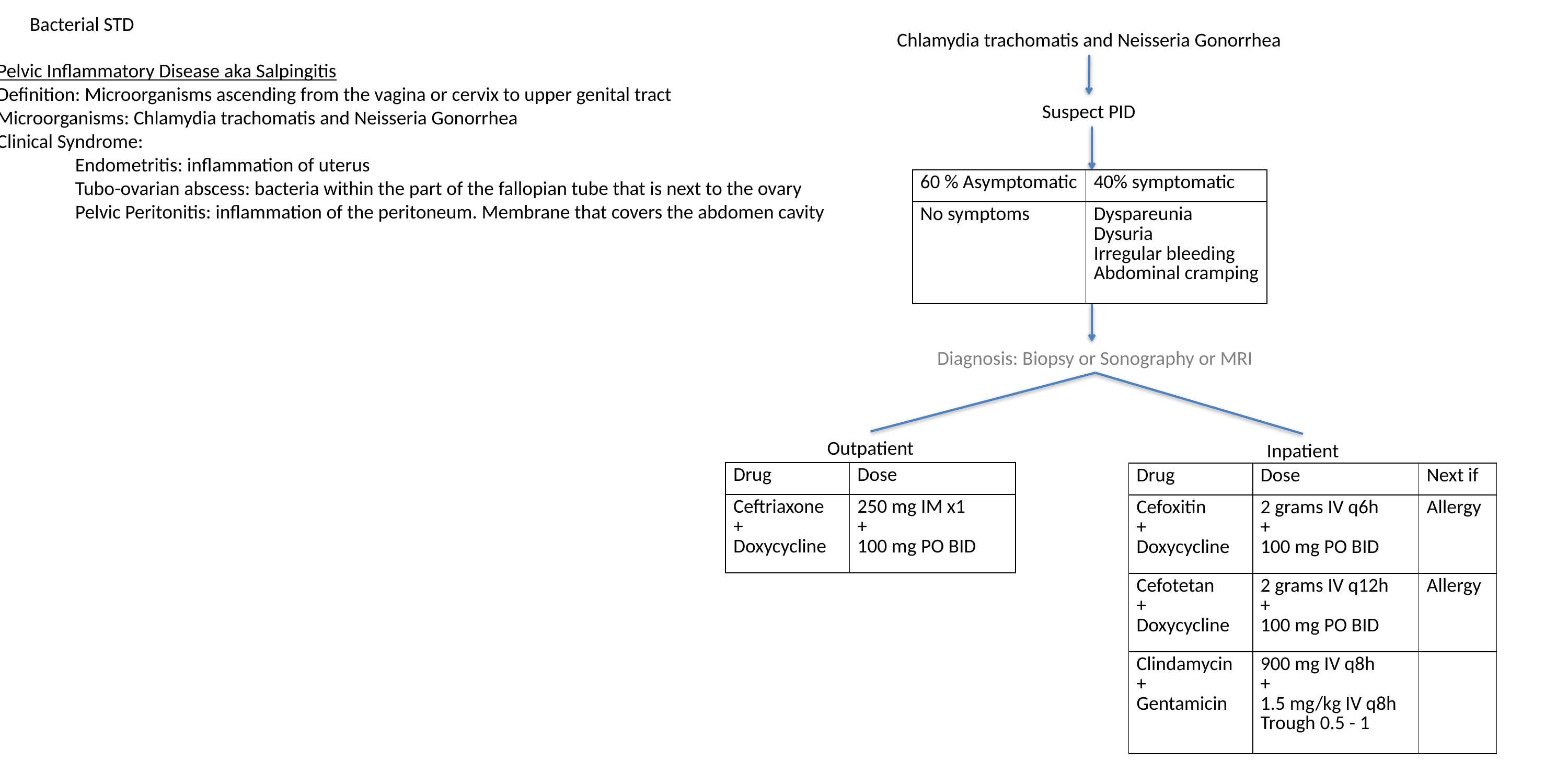

Bacterial STD
Chlamydia trachomatis and Neisseria Gonorrhea
Pelvic Inflammatory Disease aka Salpingitis
Definition: Microorganisms ascending from the vagina or cervix to upper genital tract
Microorganisms: Chlamydia trachomatis and Neisseria Gonorrhea
Clinical Syndrome:
	Endometritis: inflammation of uterus
	Tubo-ovarian abscess: bacteria within the part of the fallopian tube that is next to the ovary
	Pelvic Peritonitis: inflammation of the peritoneum. Membrane that covers the abdomen cavity
Suspect PID
| 60 % Asymptomatic | 40% symptomatic |
| --- | --- |
| No symptoms | Dyspareunia Dysuria Irregular bleeding Abdominal cramping |
Diagnosis: Biopsy or Sonography or MRI
Outpatient
Inpatient
| Drug | Dose |
| --- | --- |
| Ceftriaxone + Doxycycline | 250 mg IM x1 + 100 mg PO BID |
| Drug | Dose | Next if |
| --- | --- | --- |
| Cefoxitin + Doxycycline | 2 grams IV q6h + 100 mg PO BID | Allergy |
| Cefotetan + Doxycycline | 2 grams IV q12h + 100 mg PO BID | Allergy |
| Clindamycin + Gentamicin | 900 mg IV q8h + 1.5 mg/kg IV q8h Trough 0.5 - 1 |  |